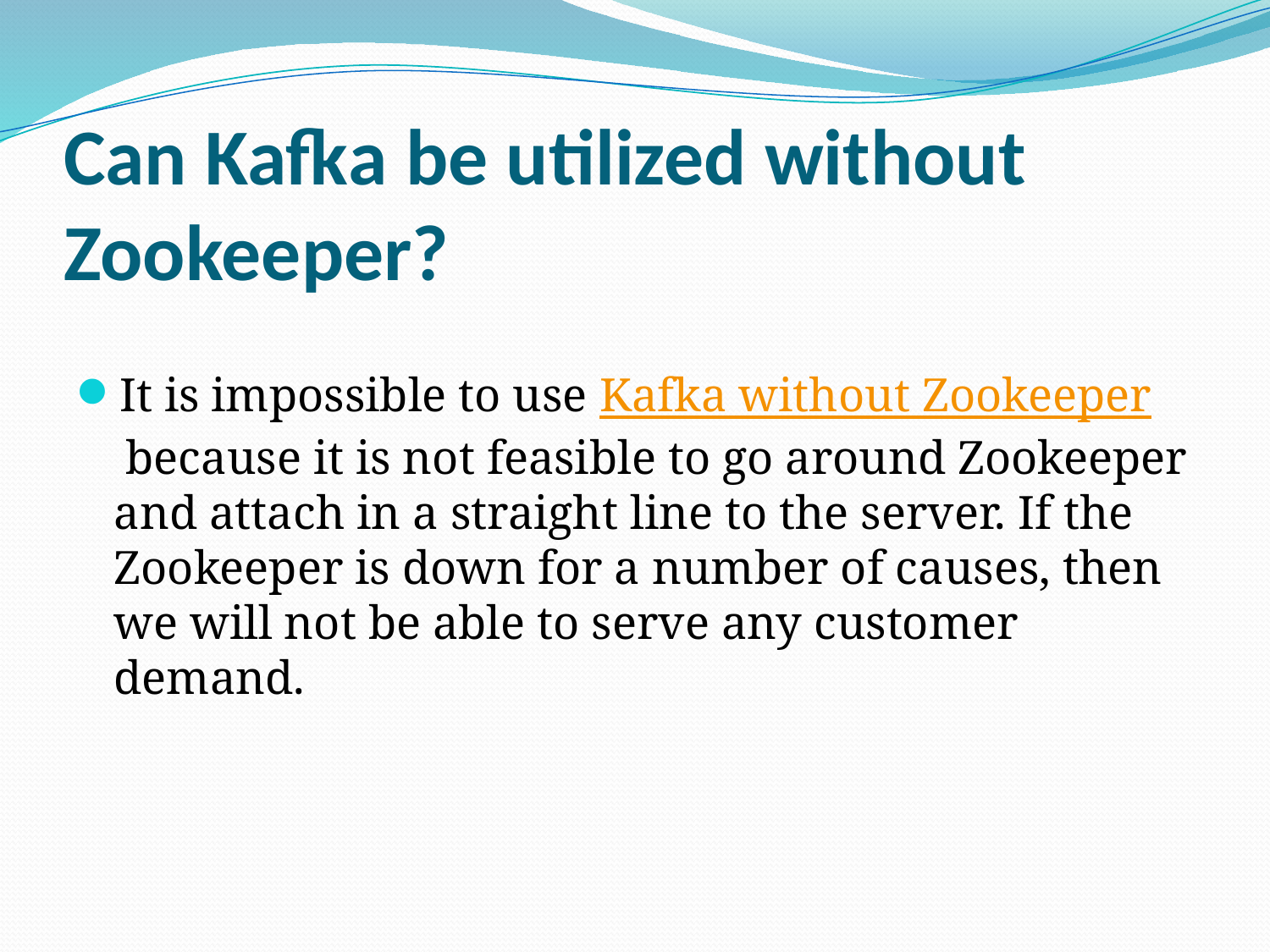

# Can Kafka be utilized without Zookeeper?
It is impossible to use Kafka without Zookeeper because it is not feasible to go around Zookeeper and attach in a straight line to the server. If the Zookeeper is down for a number of causes, then we will not be able to serve any customer demand.